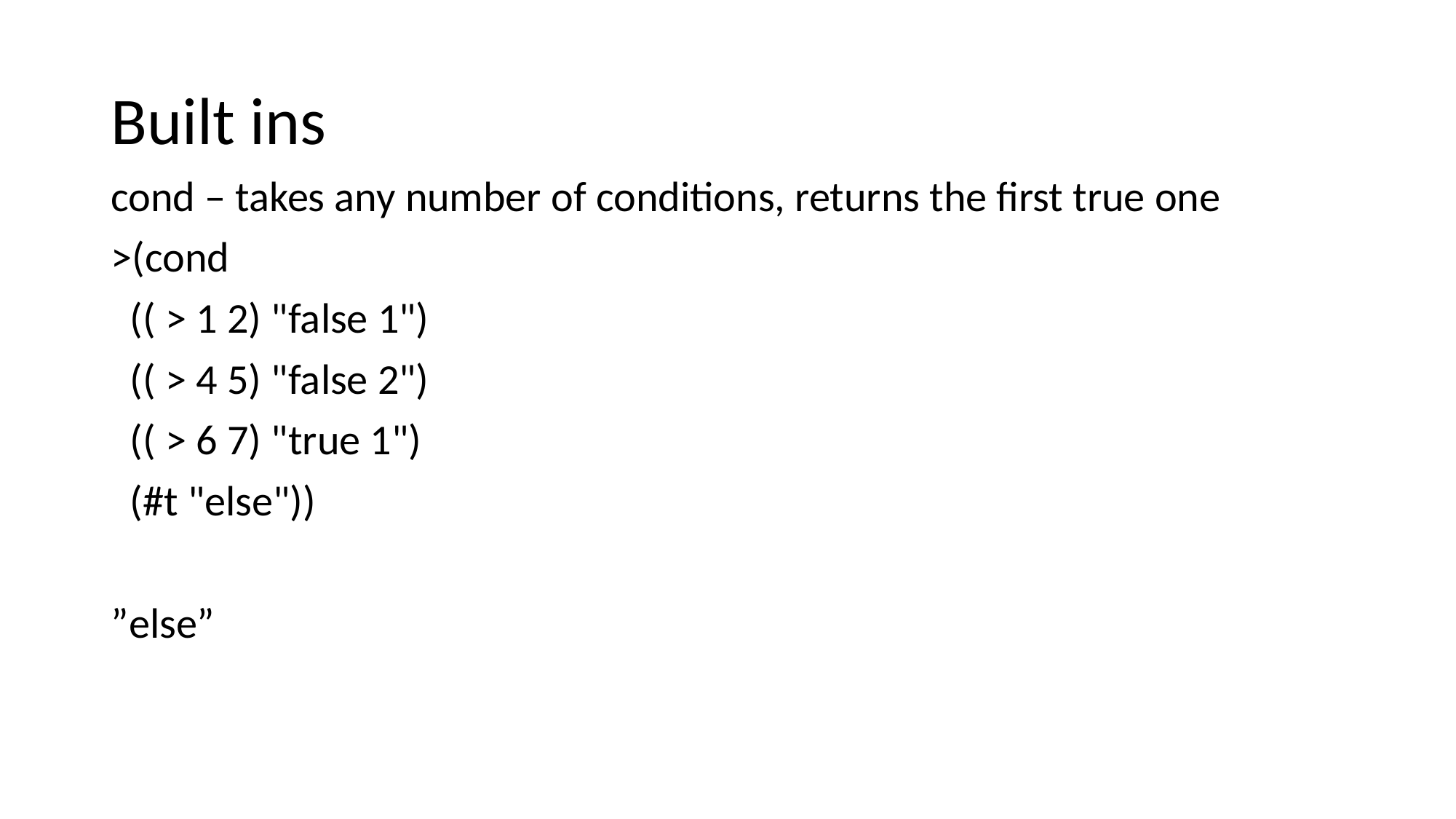

# Built ins
cond – takes any number of conditions, returns the first true one
>(cond
  (( > 1 2) "false 1")
  (( > 4 5) "false 2")
  (( > 6 7) "true 1")
  (#t "else"))

”else”